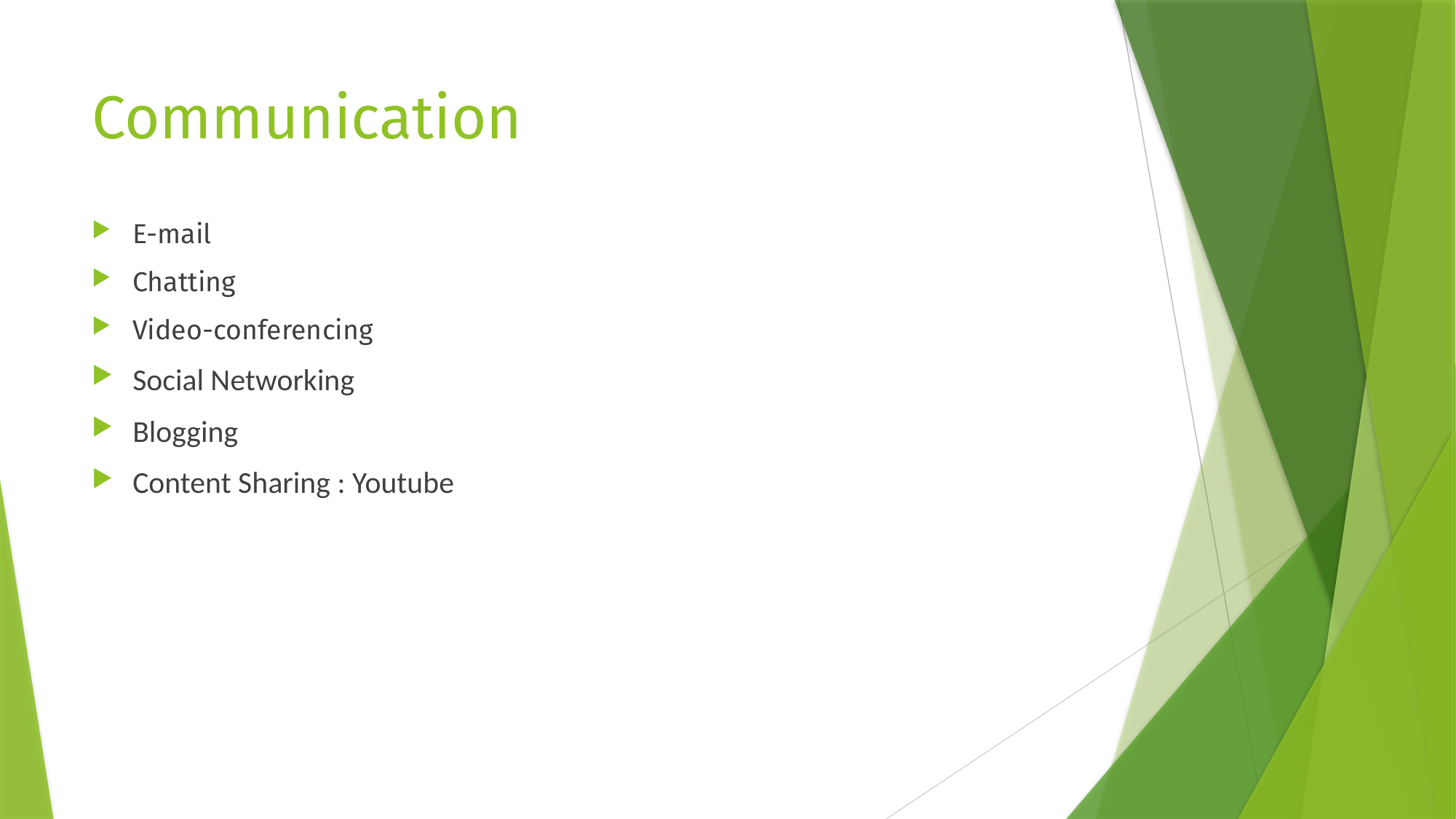

# Communication

E-mail
Chatting
Video-conferencing
Social Networking
Blogging
Content Sharing : Youtube